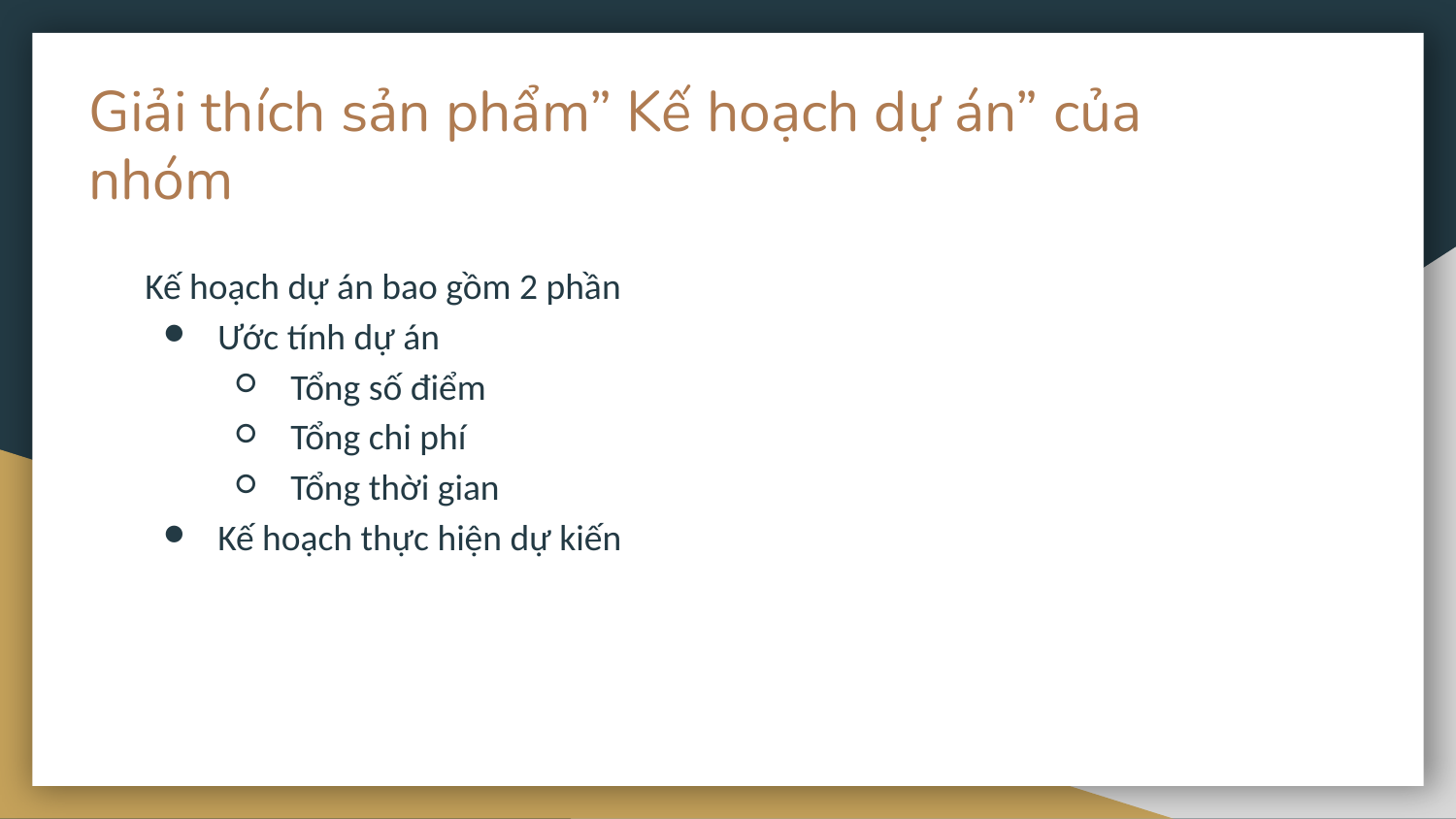

# Giải thích sản phẩm” Kế hoạch dự án” của nhóm
Kế hoạch dự án bao gồm 2 phần
Ước tính dự án
Tổng số điểm
Tổng chi phí
Tổng thời gian
Kế hoạch thực hiện dự kiến